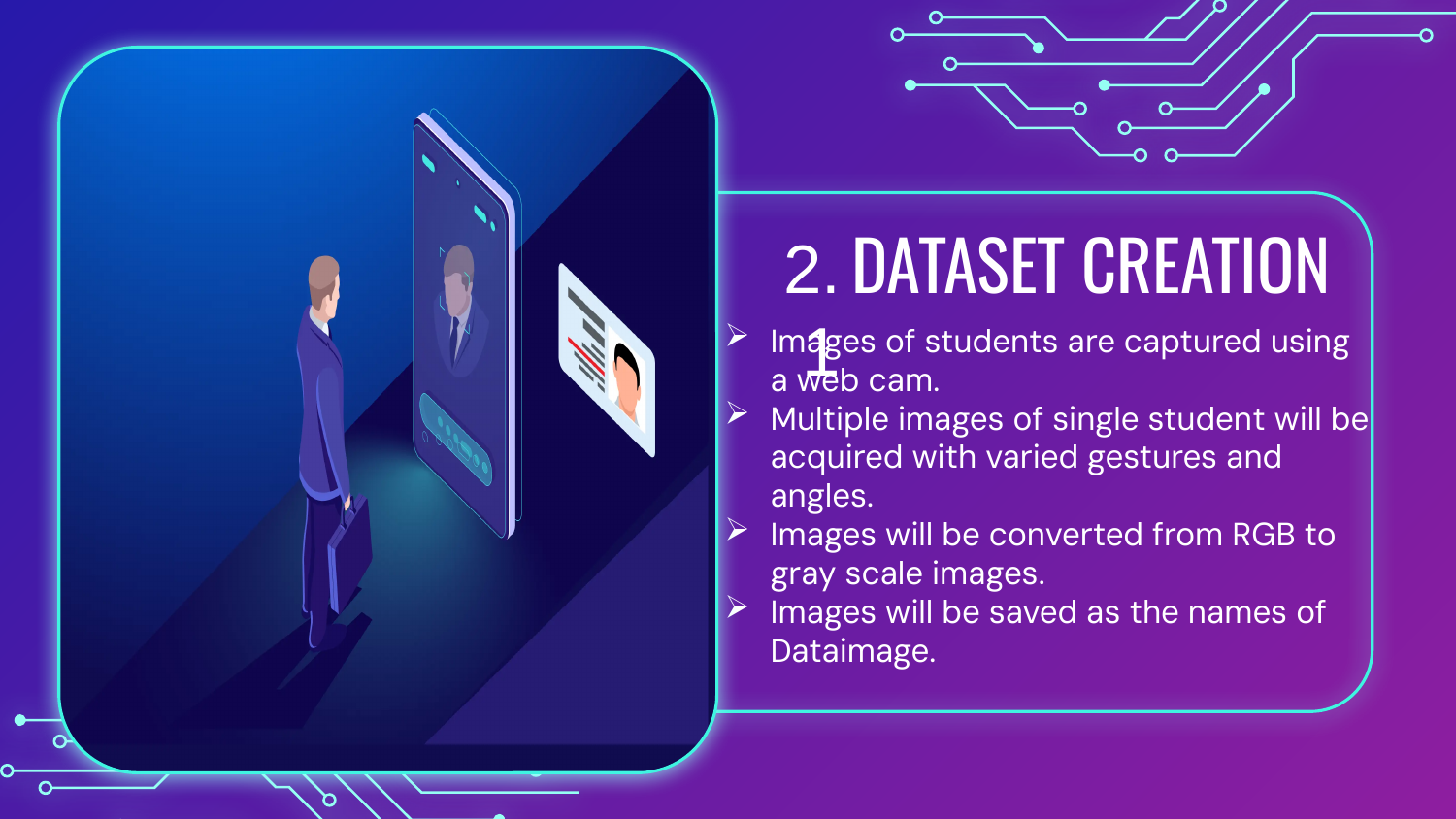

# DATASET CREATION
2.1
Images of students are captured using a web cam.
Multiple images of single student will be acquired with varied gestures and angles.
Images will be converted from RGB to gray scale images.
Images will be saved as the names of Dataimage.